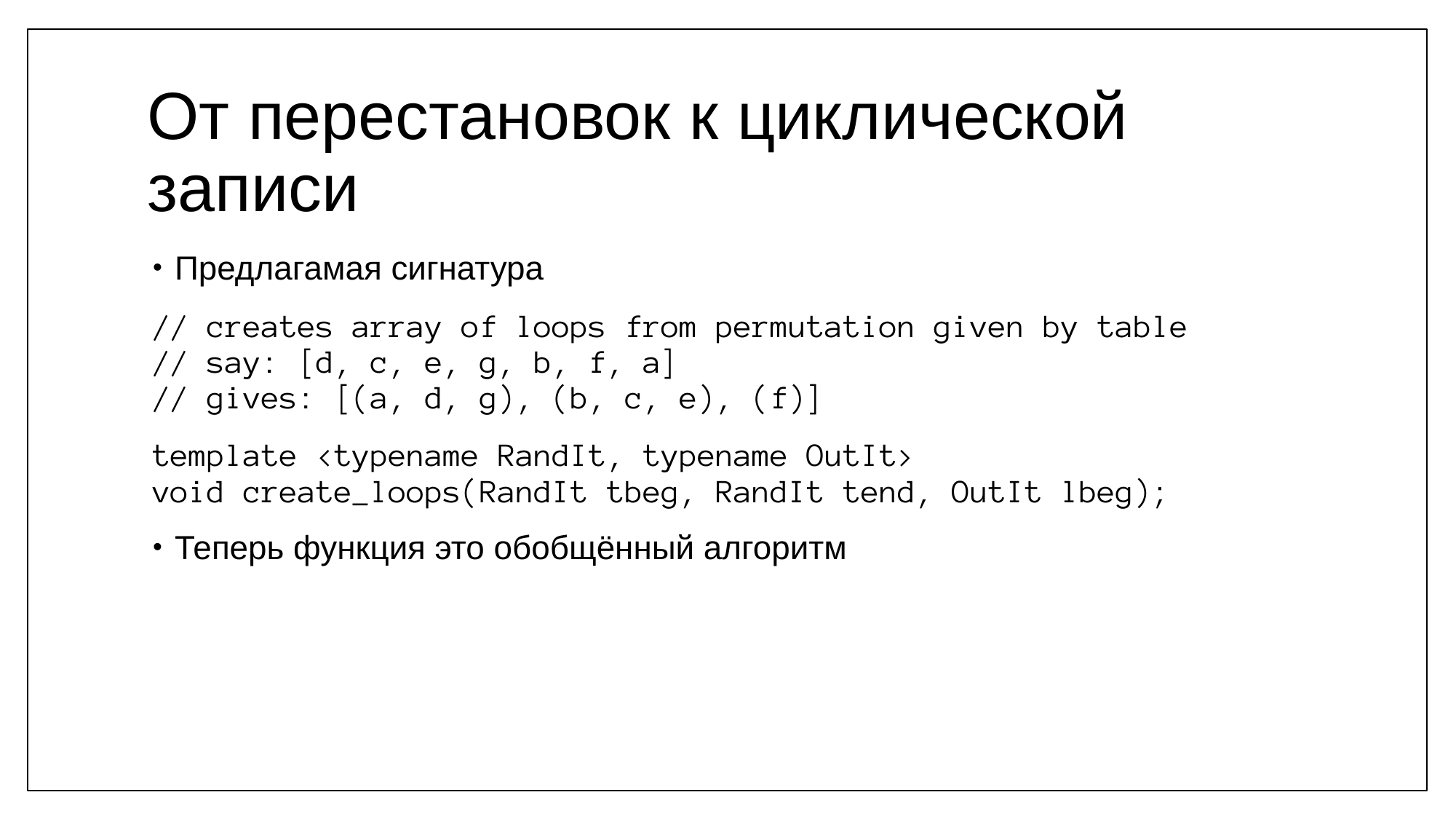

# От перестановок к циклической записи
Предлагамая сигнатура
// creates array of loops from permutation given by table
// say: [d, c, e, g, b, f, a]
// gives: [(a, d, g), (b, c, e), (f)]
template <typename RandIt, typename OutIt>
void create_loops(RandIt tbeg, RandIt tend, OutIt lbeg);
Теперь функция это обобщённый алгоритм